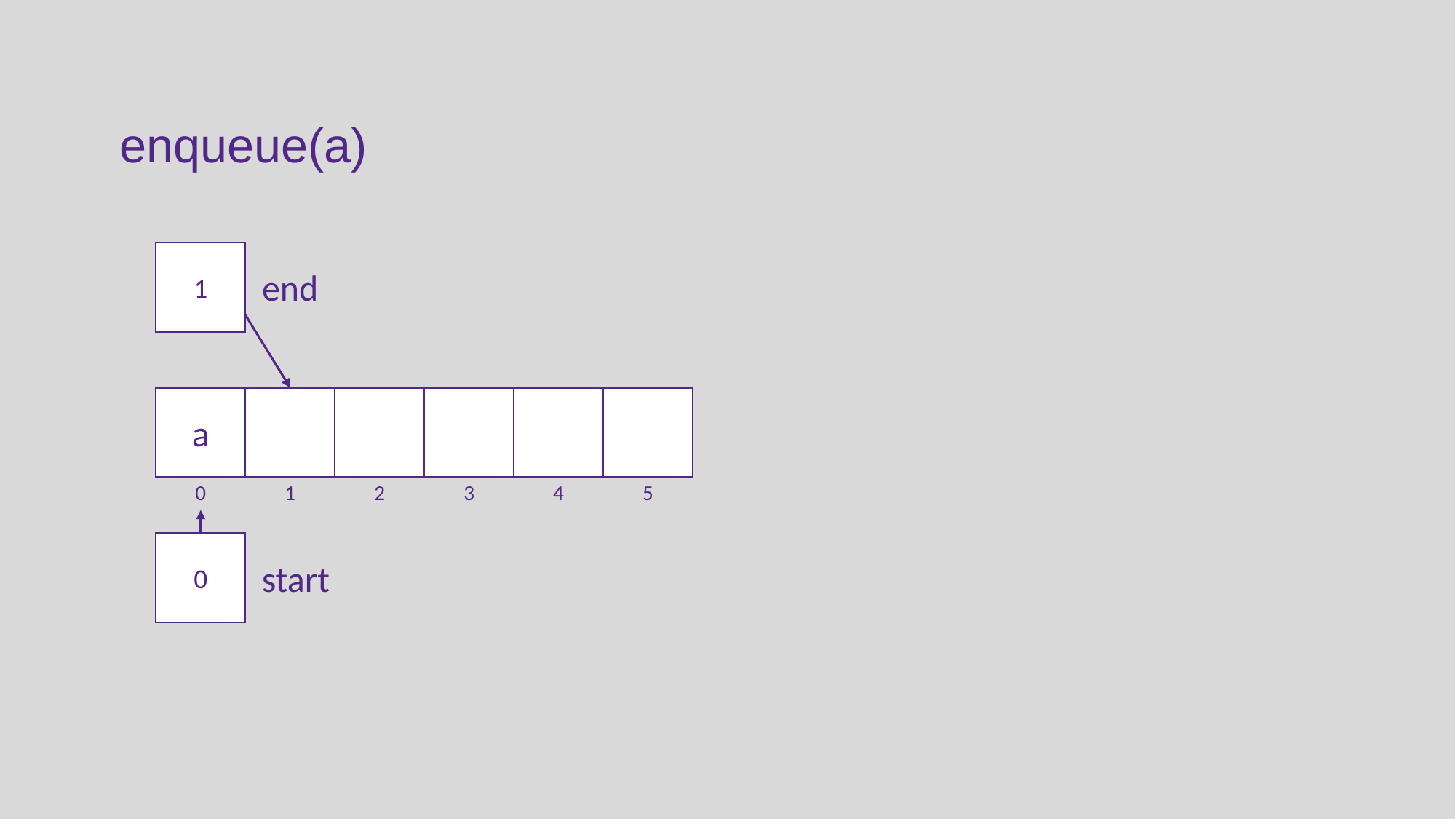

enqueue(a)

a
1
end
5
4
3
2
1
0
0
start